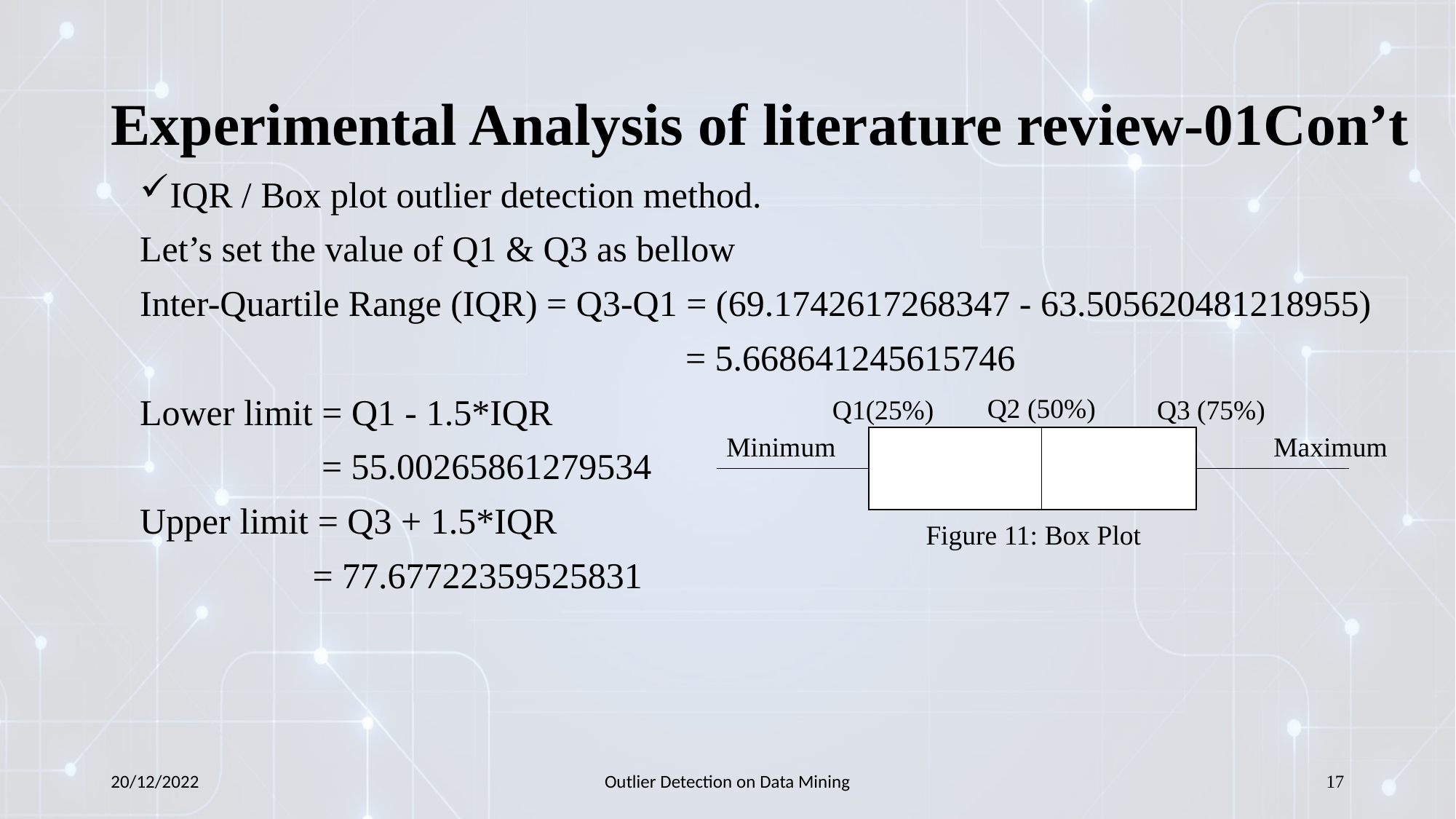

# Experimental Analysis of literature review-01Con’t
IQR / Box plot outlier detection method.
Let’s set the value of Q1 & Q3 as bellow
Inter-Quartile Range (IQR) = Q3-Q1 = (69.1742617268347 - 63.505620481218955)
					= 5.668641245615746
Lower limit = Q1 - 1.5*IQR
	        = 55.00265861279534
Upper limit = Q3 + 1.5*IQR
 	       = 77.67722359525831
Q2 (50%)
Q1(25%)
Q3 (75%)
Minimum
Maximum

Figure 11: Box Plot
20/12/2022
Outlier Detection on Data Mining
17